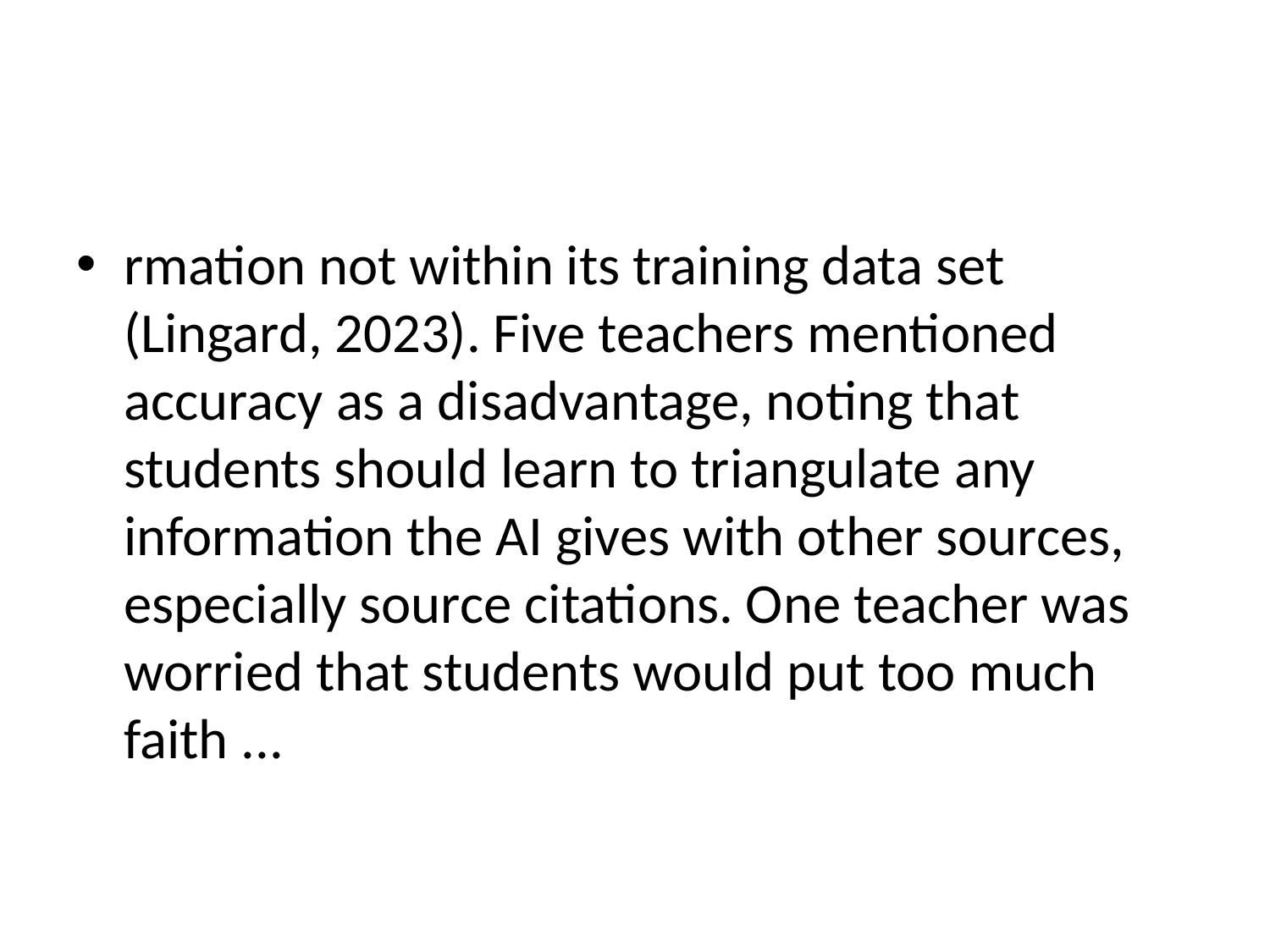

#
rmation not within its training data set (Lingard, 2023). Five teachers mentioned accuracy as a disadvantage, noting that students should learn to triangulate any information the AI gives with other sources, especially source citations. One teacher was worried that students would put too much faith ...